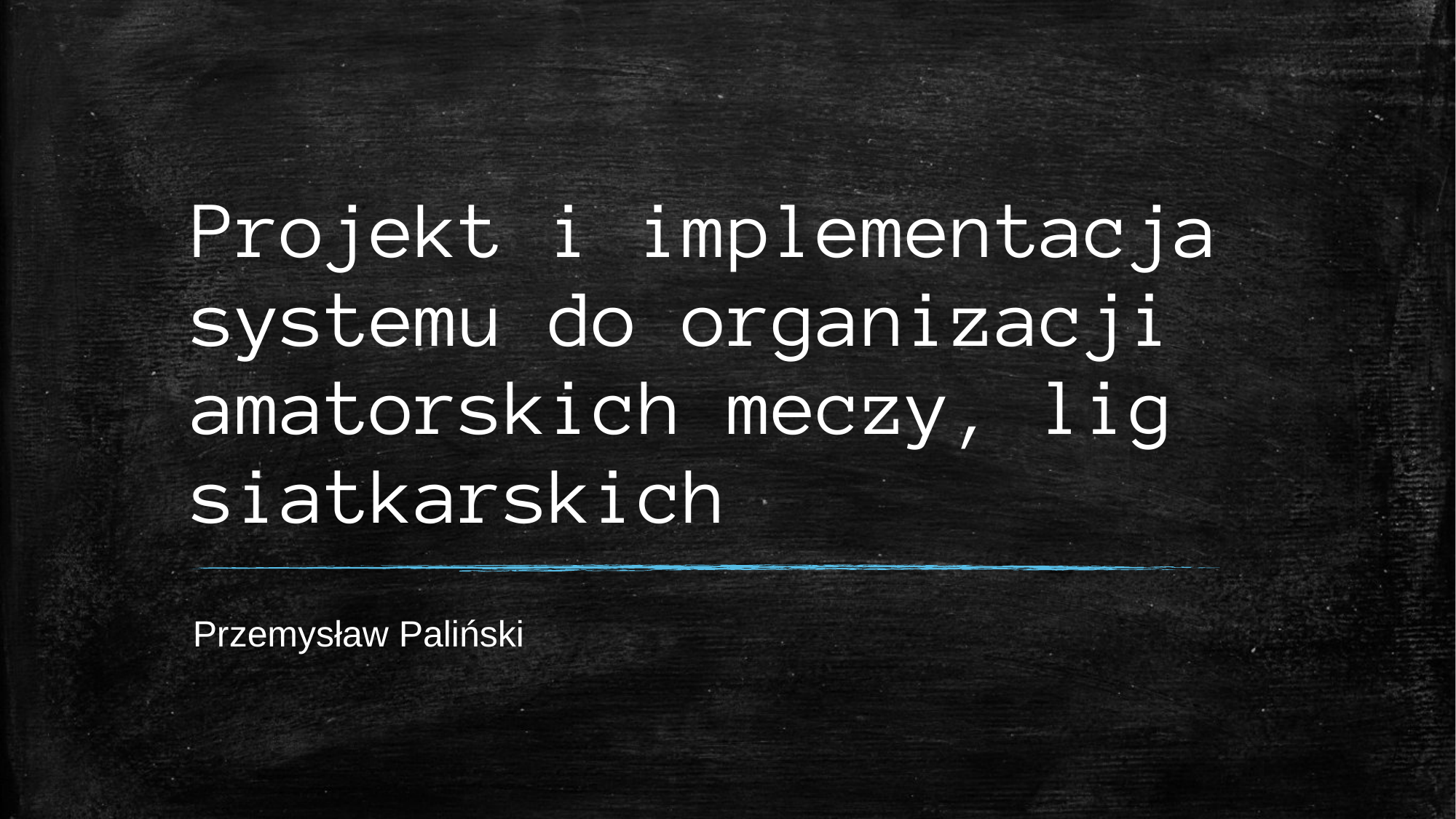

# Projekt i implementacja systemu do organizacji amatorskich meczy, lig siatkarskich
Przemysław Paliński